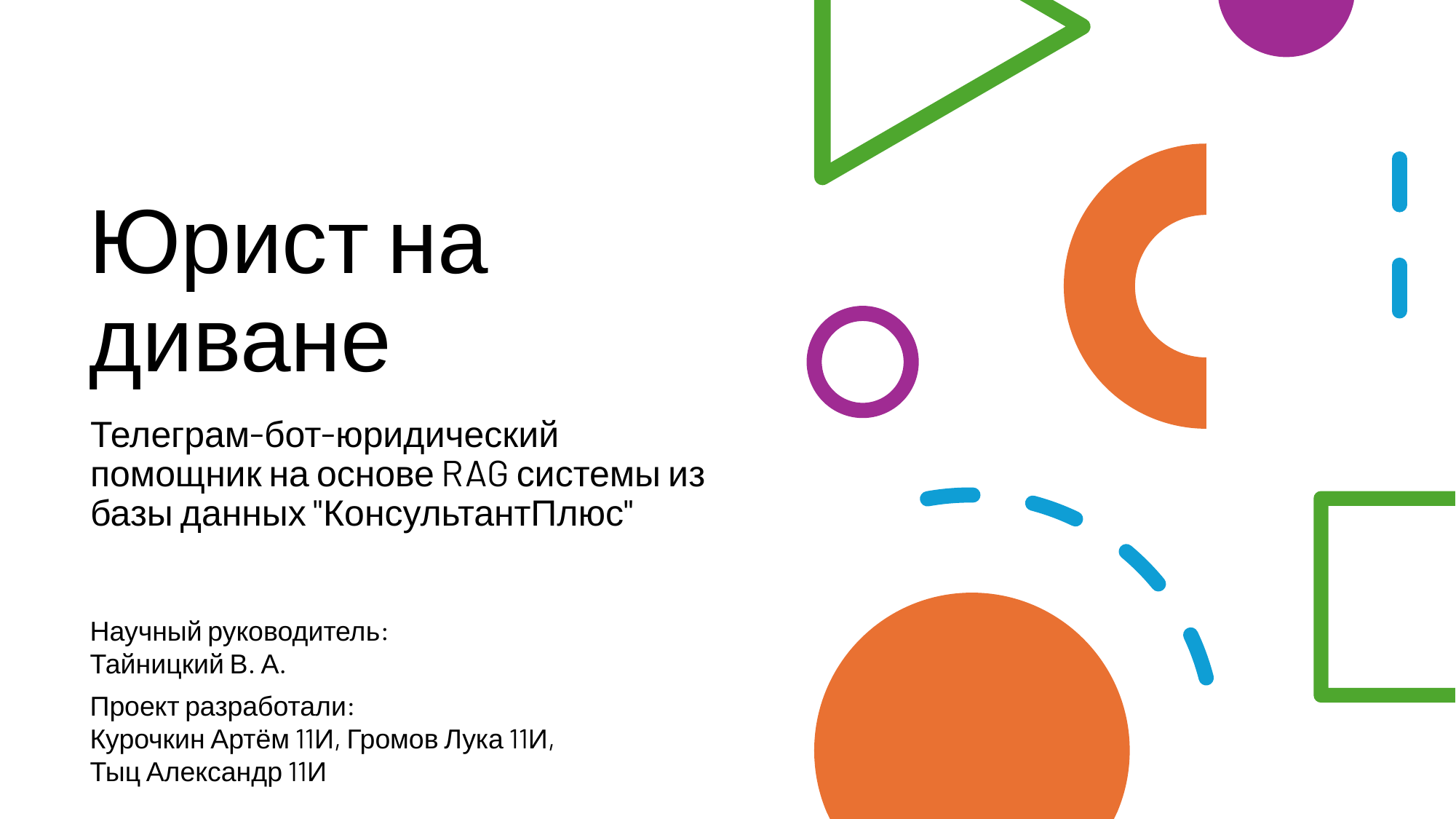

# Юрист на диване

Телеграм-бот-юридический помощник на основе RAG системы из базы данных "КонсультантПлюс"

Научный руководитель:
Тайницкий В. А.
Проект разработали:
Курочкин Артём 11И, Громов Лука 11И, Тыц Александр 11И